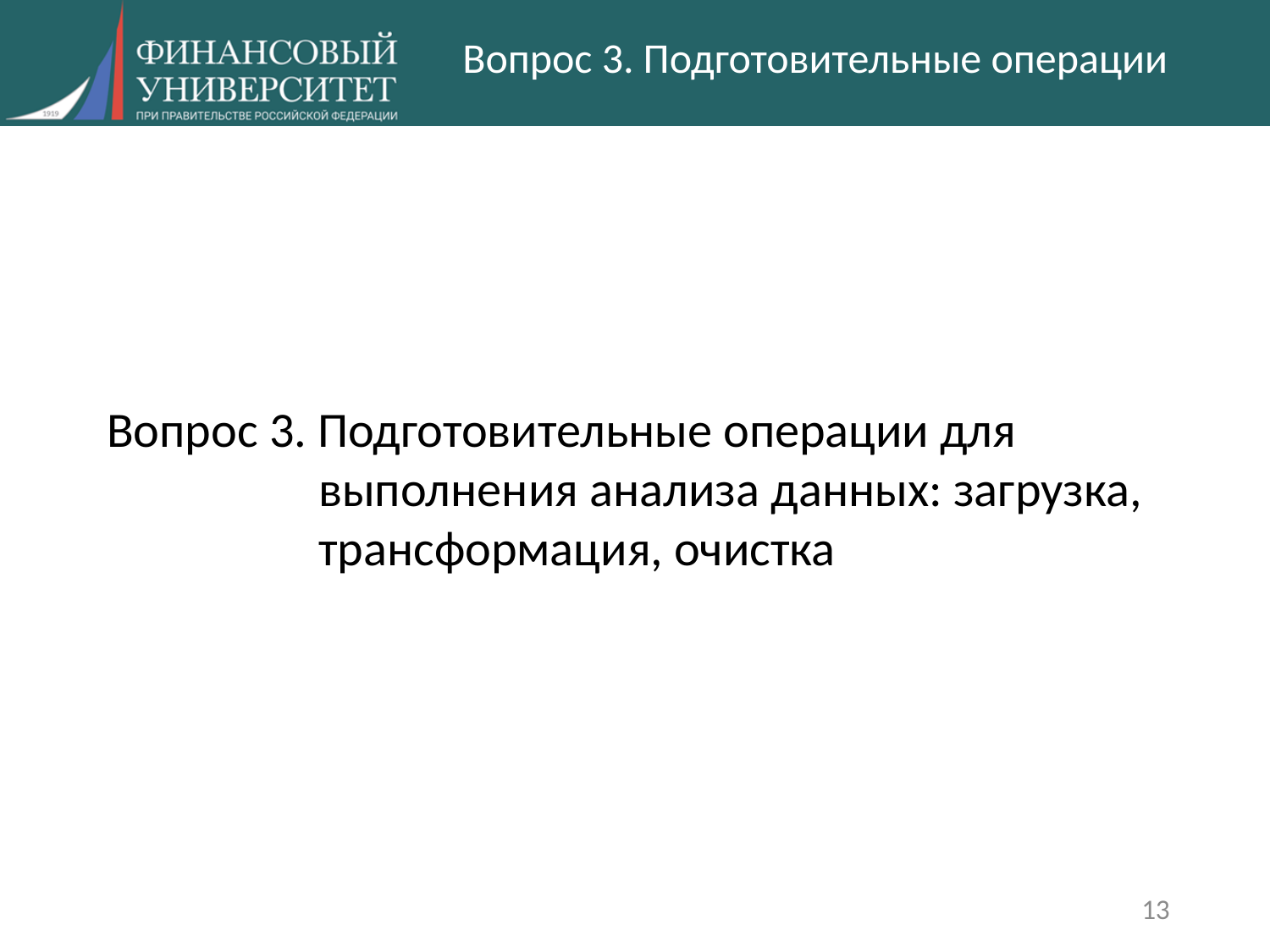

# Вопрос 3. Подготовительные операции
Вопрос 3. Подготовительные операции для выполнения анализа данных: загрузка, трансформация, очистка
13